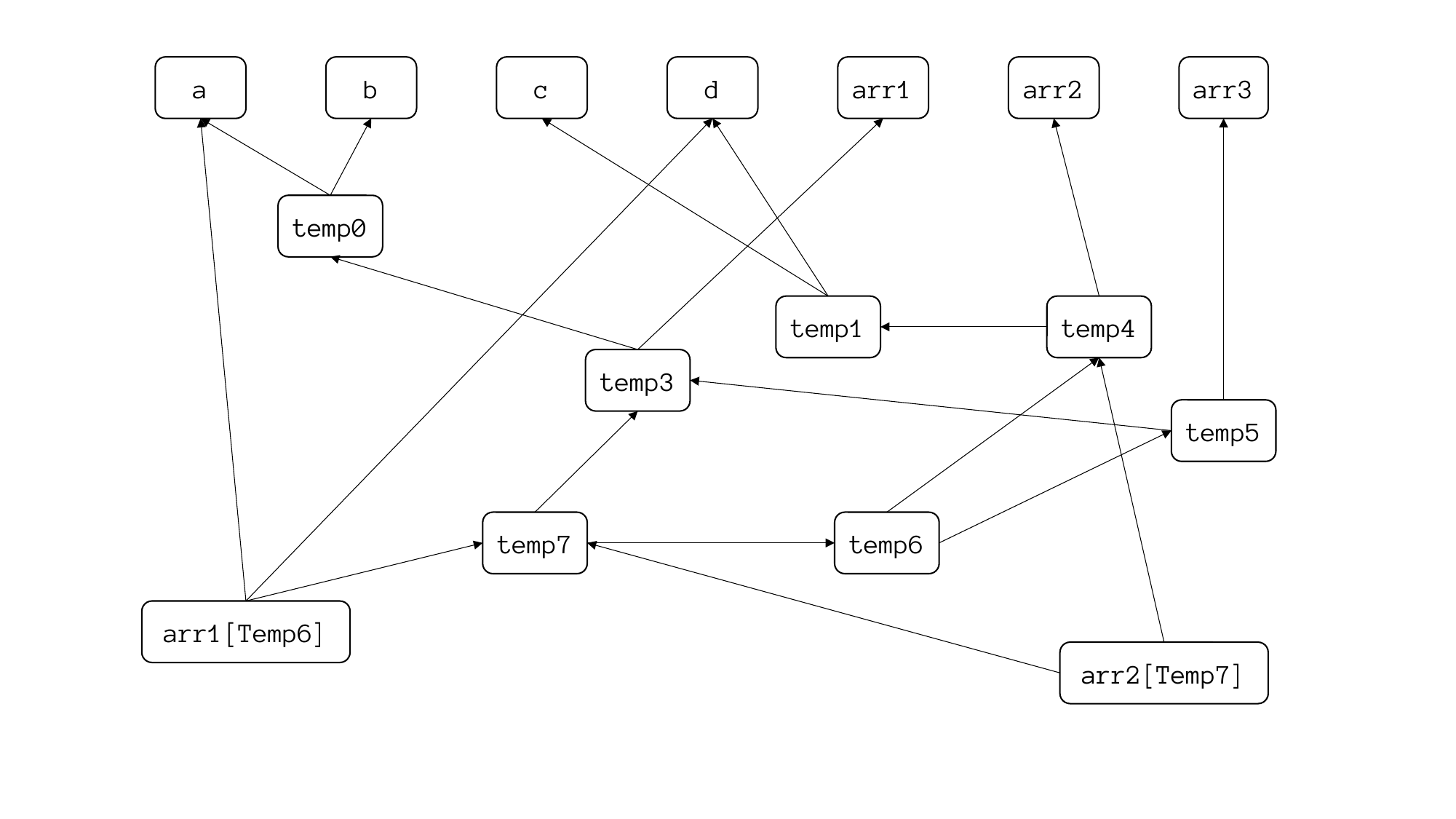

a
b
c
d
arr1
arr2
arr3
temp0
temp4
temp1
temp3
temp5
temp7
temp6
arr1[Temp6]
arr2[Temp7]